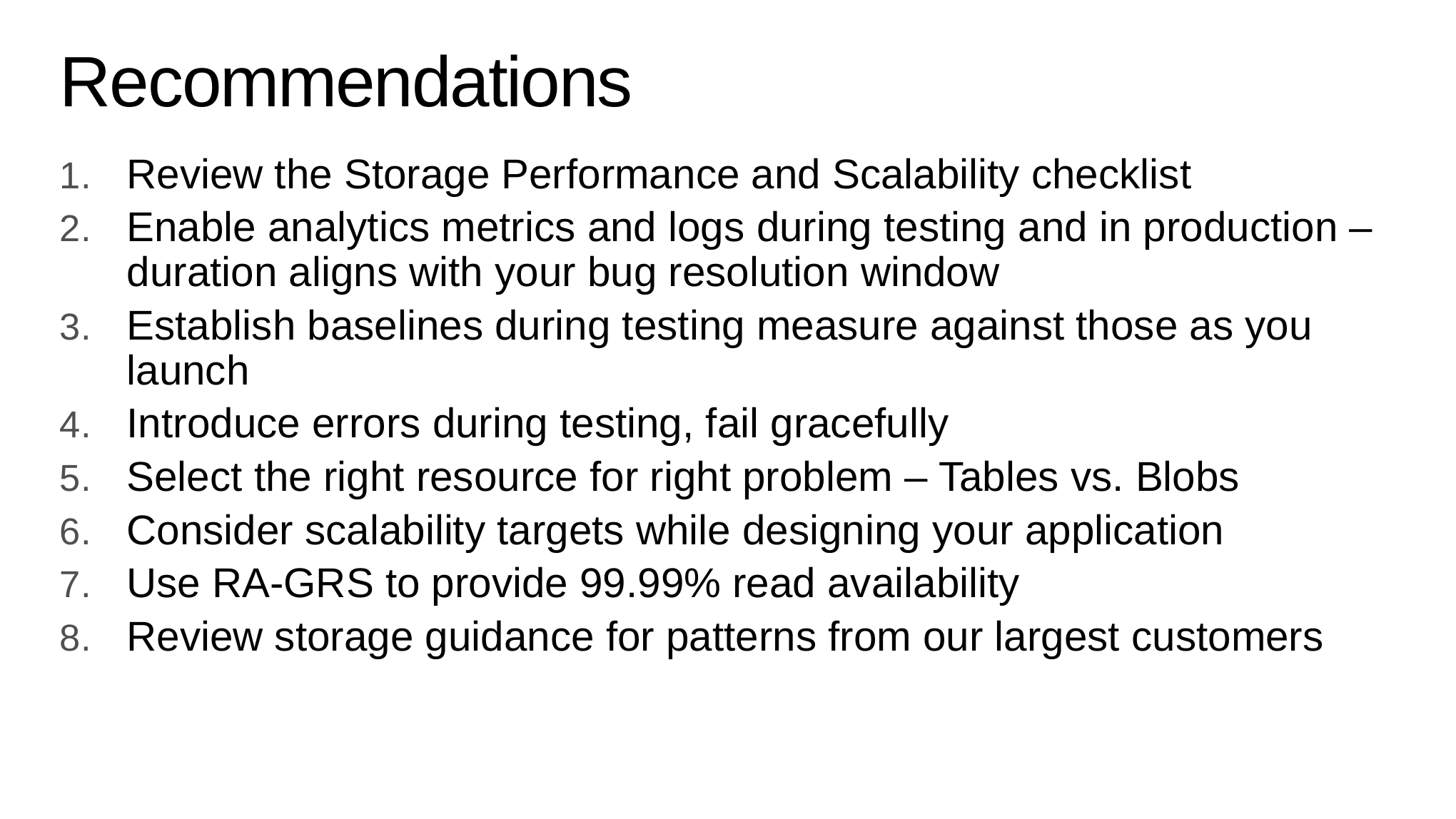

# Recommendations
Review the Storage Performance and Scalability checklist
Enable analytics metrics and logs during testing and in production – duration aligns with your bug resolution window
Establish baselines during testing measure against those as you launch
Introduce errors during testing, fail gracefully
Select the right resource for right problem – Tables vs. Blobs
Consider scalability targets while designing your application
Use RA-GRS to provide 99.99% read availability
Review storage guidance for patterns from our largest customers